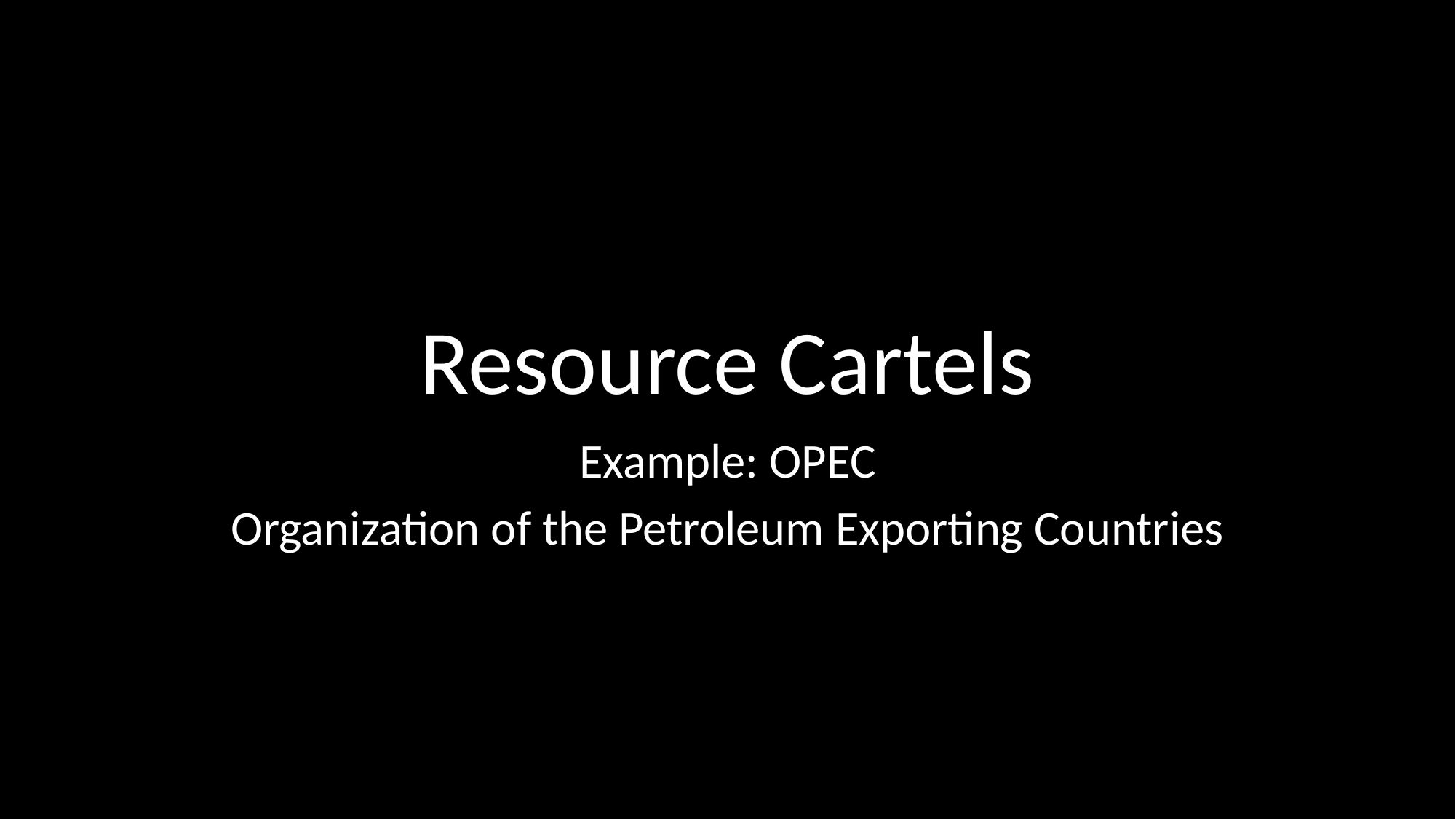

# Resource Cartels
Example: OPEC
Organization of the Petroleum Exporting Countries